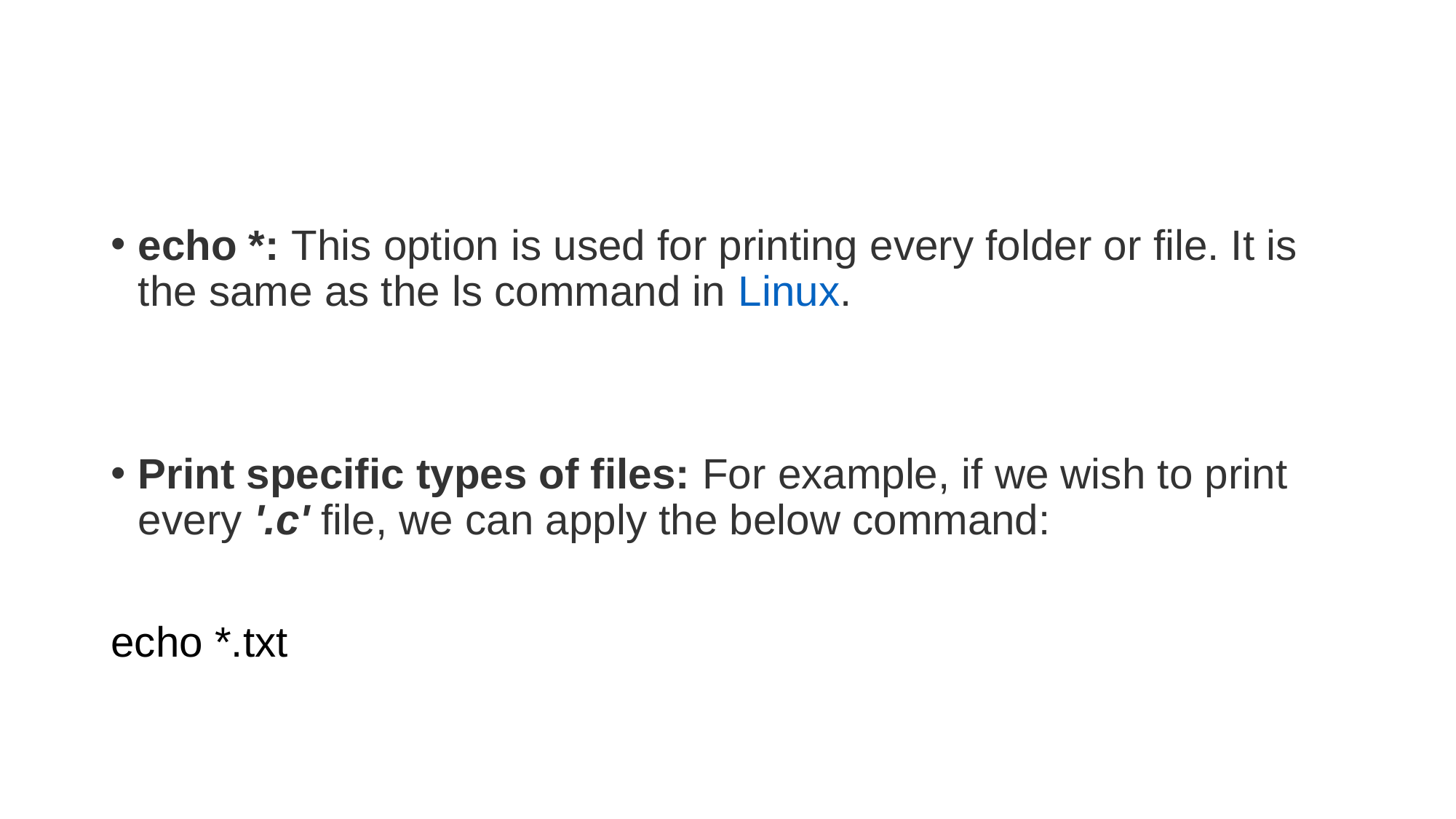

#
echo *: This option is used for printing every folder or file. It is the same as the ls command in Linux.

Print specific types of files: For example, if we wish to print every '.c' file, we can apply the below command:

echo *.txt